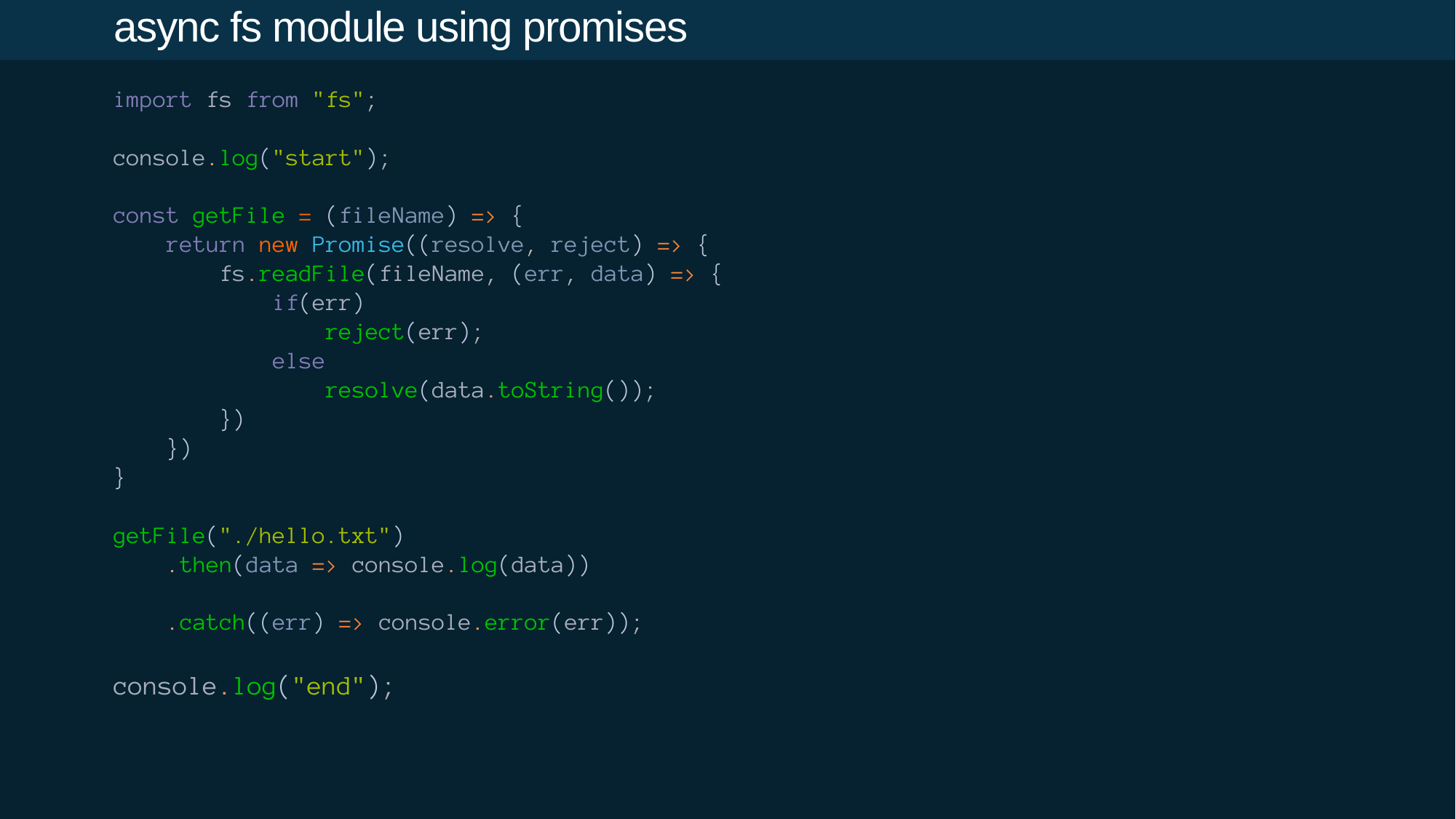

# async fs module using promises
import fs from "fs";

console.log("start");
const getFile = (fileName) => {
    return new Promise((resolve, reject) => {
        fs.readFile(fileName, (err, data) => {
            if(err)
                reject(err);
            else
                resolve(data.toString());
        })
    })
}
getFile("./hello.txt")
    .then(data => console.log(data))

    .catch((err) => console.error(err));
console.log("end");